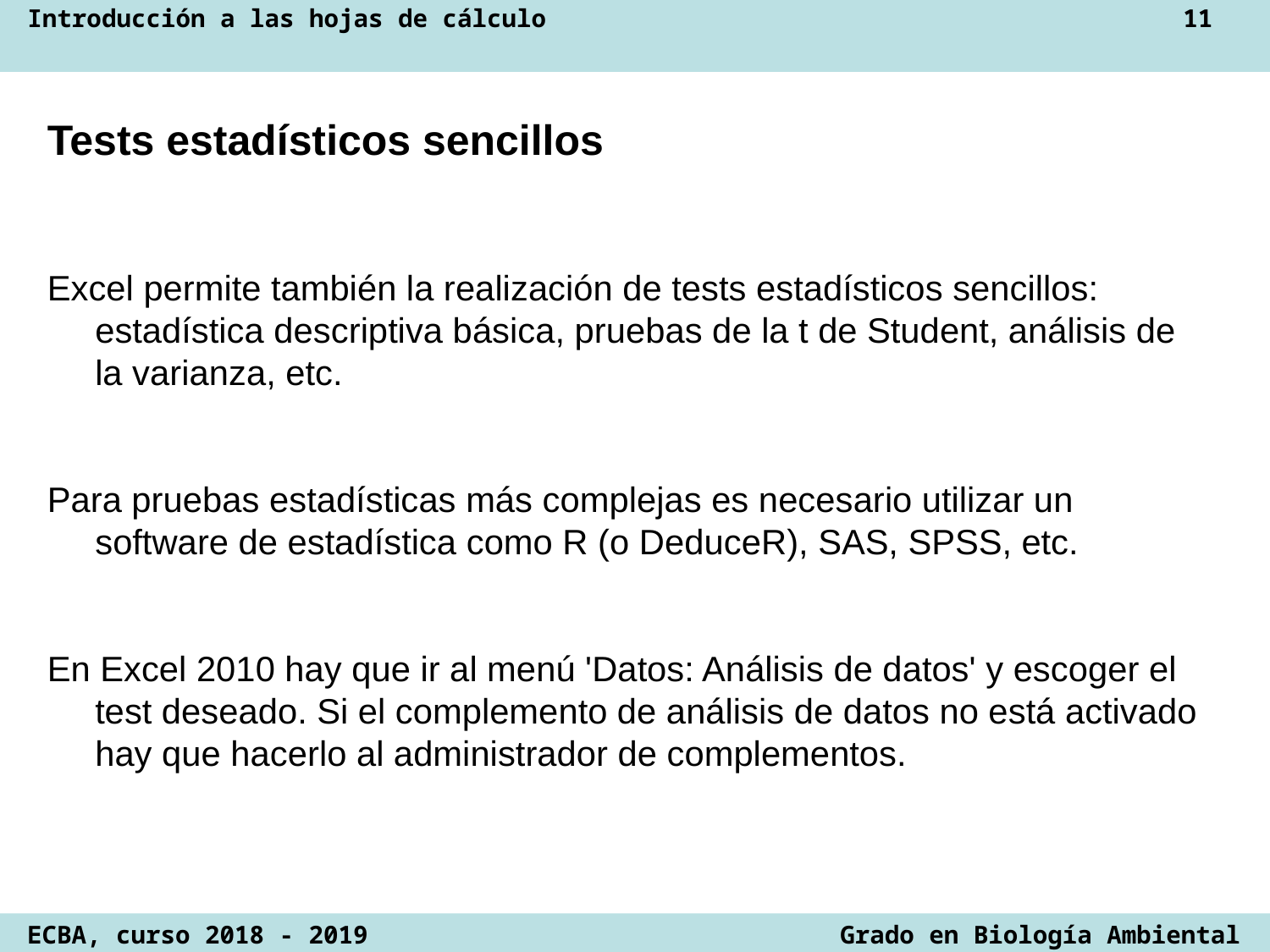

Tests estadísticos sencillos

Excel permite también la realización de tests estadísticos sencillos: estadística descriptiva básica, pruebas de la t de Student, análisis de la varianza, etc.

Para pruebas estadísticas más complejas es necesario utilizar un software de estadística como R (o DeduceR), SAS, SPSS, etc.

En Excel 2010 hay que ir al menú 'Datos: Análisis de datos' y escoger el test deseado. Si el complemento de análisis de datos no está activado hay que hacerlo al administrador de complementos.